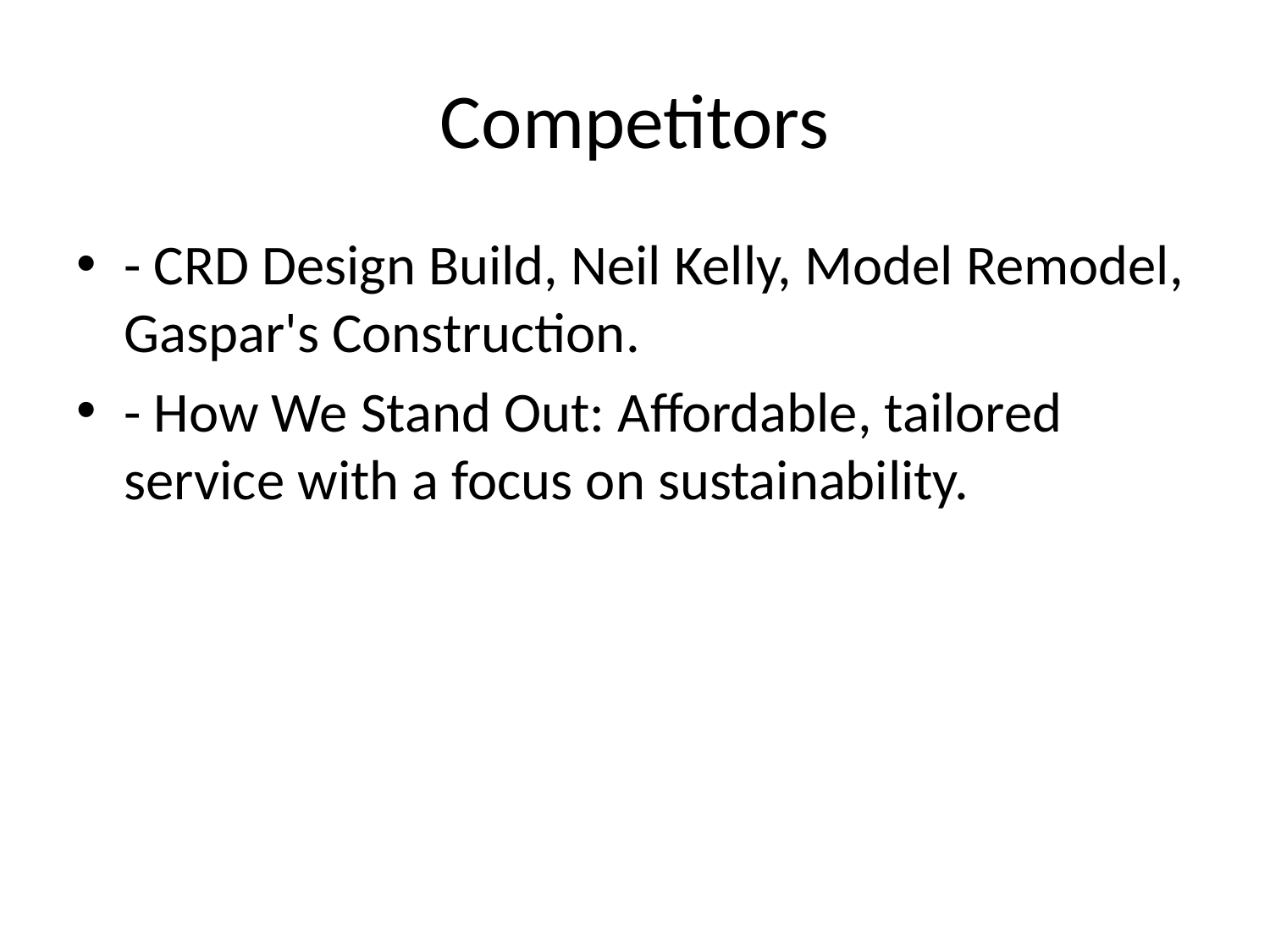

# Competitors
- CRD Design Build, Neil Kelly, Model Remodel, Gaspar's Construction.
- How We Stand Out: Affordable, tailored service with a focus on sustainability.